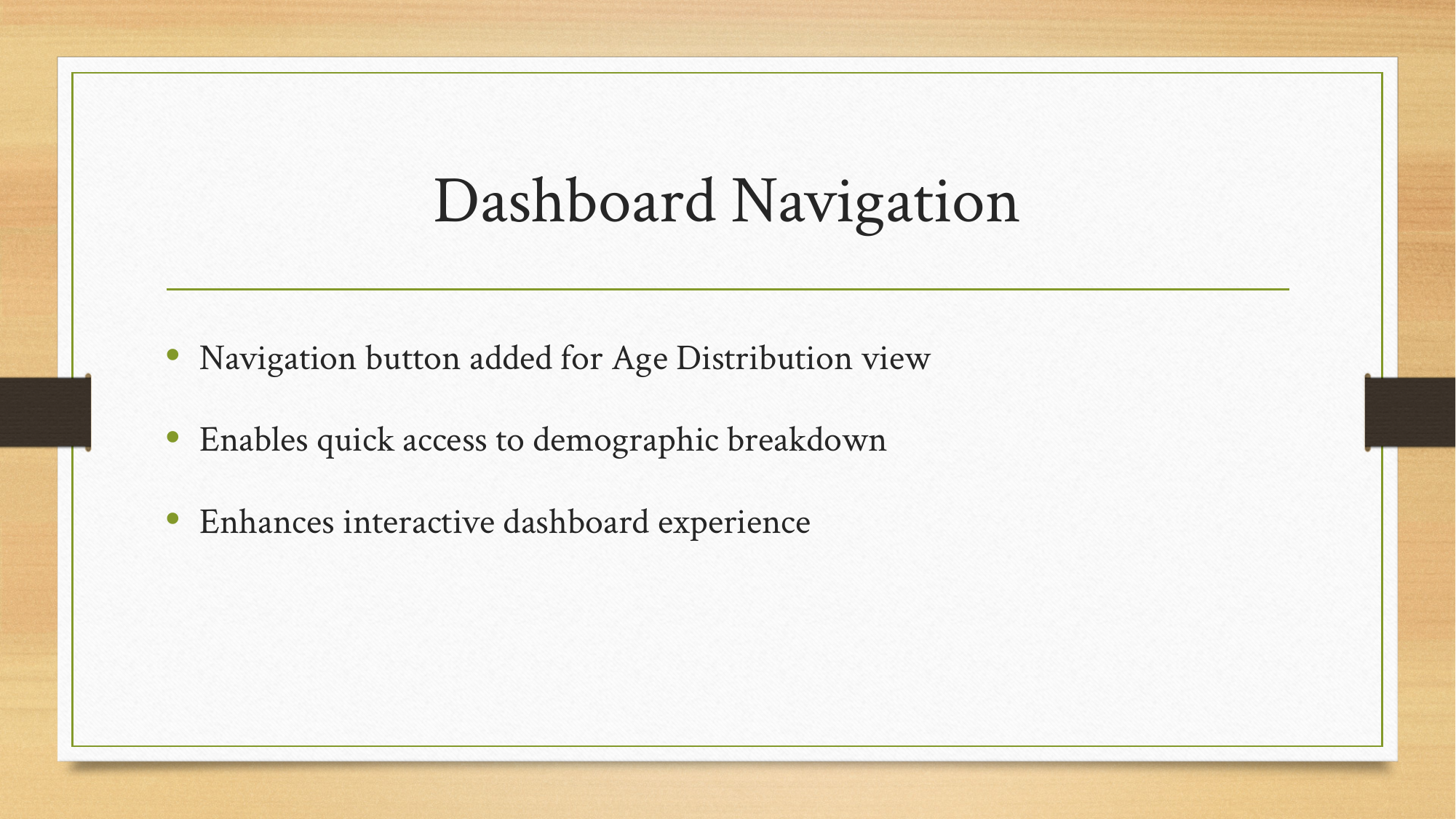

# Dashboard Navigation
Navigation button added for Age Distribution view
Enables quick access to demographic breakdown
Enhances interactive dashboard experience